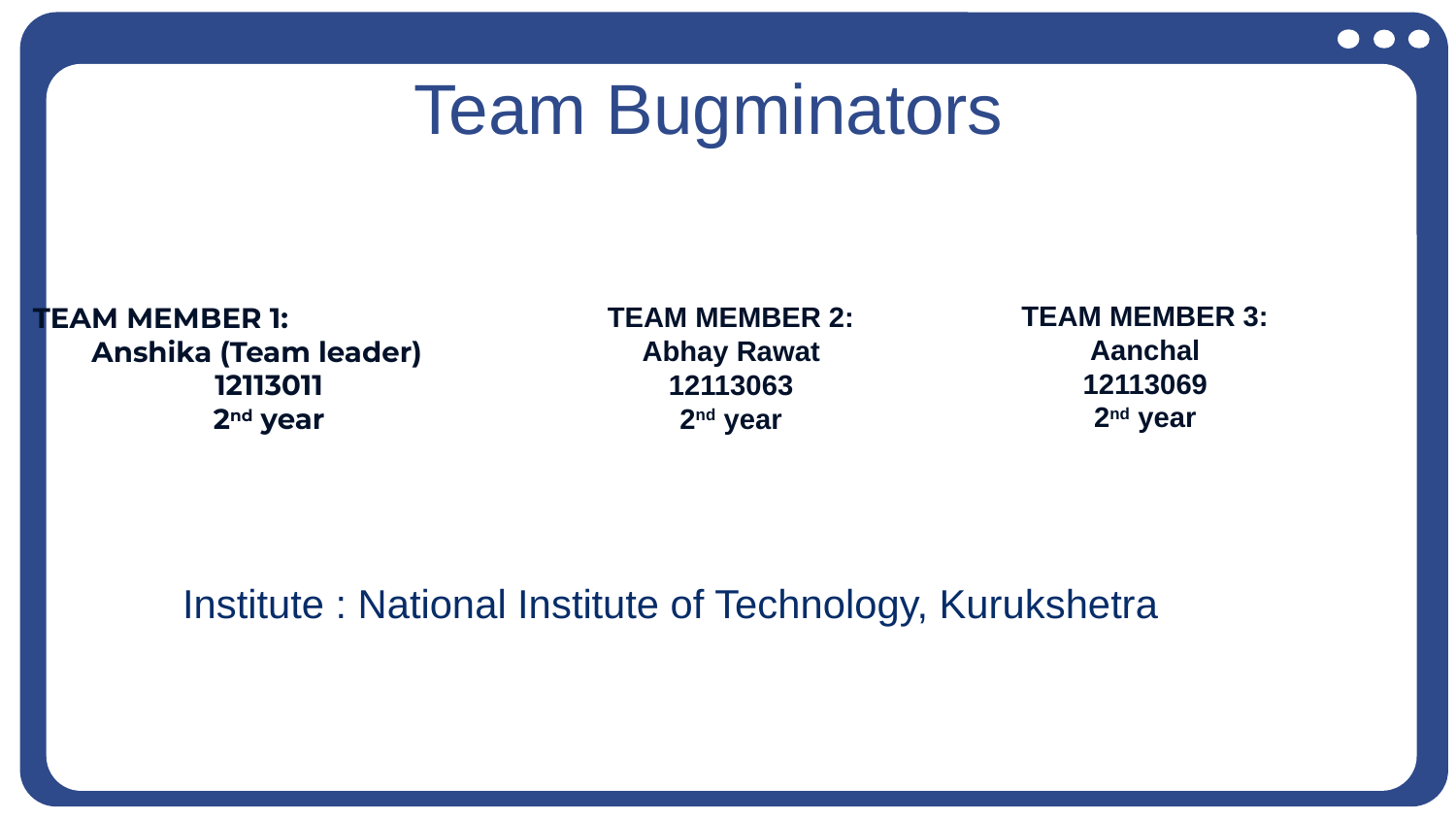

# Team Bugminators

TEAM MEMBER 1:
Anshika (Team leader)
12113011
2nd year
TEAM MEMBER 3:
Aanchal
12113069
2nd year
TEAM MEMBER 2:
Abhay Rawat
12113063
2nd year
Institute : National Institute of Technology, Kurukshetra